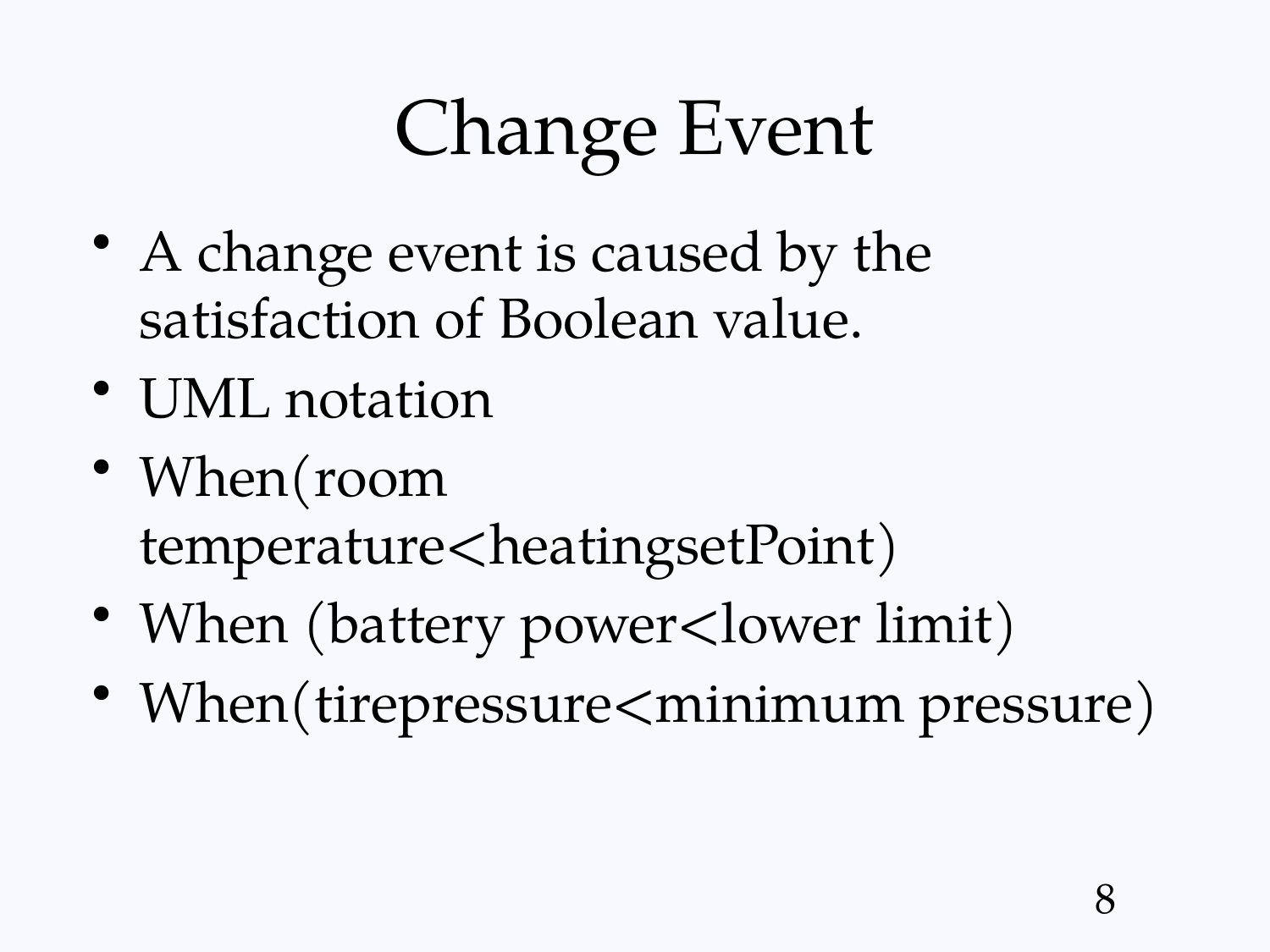

# Change Event
A change event is caused by the satisfaction of Boolean value.
UML notation
When(room temperature<heatingsetPoint)
When (battery power<lower limit)
When(tirepressure<minimum pressure)